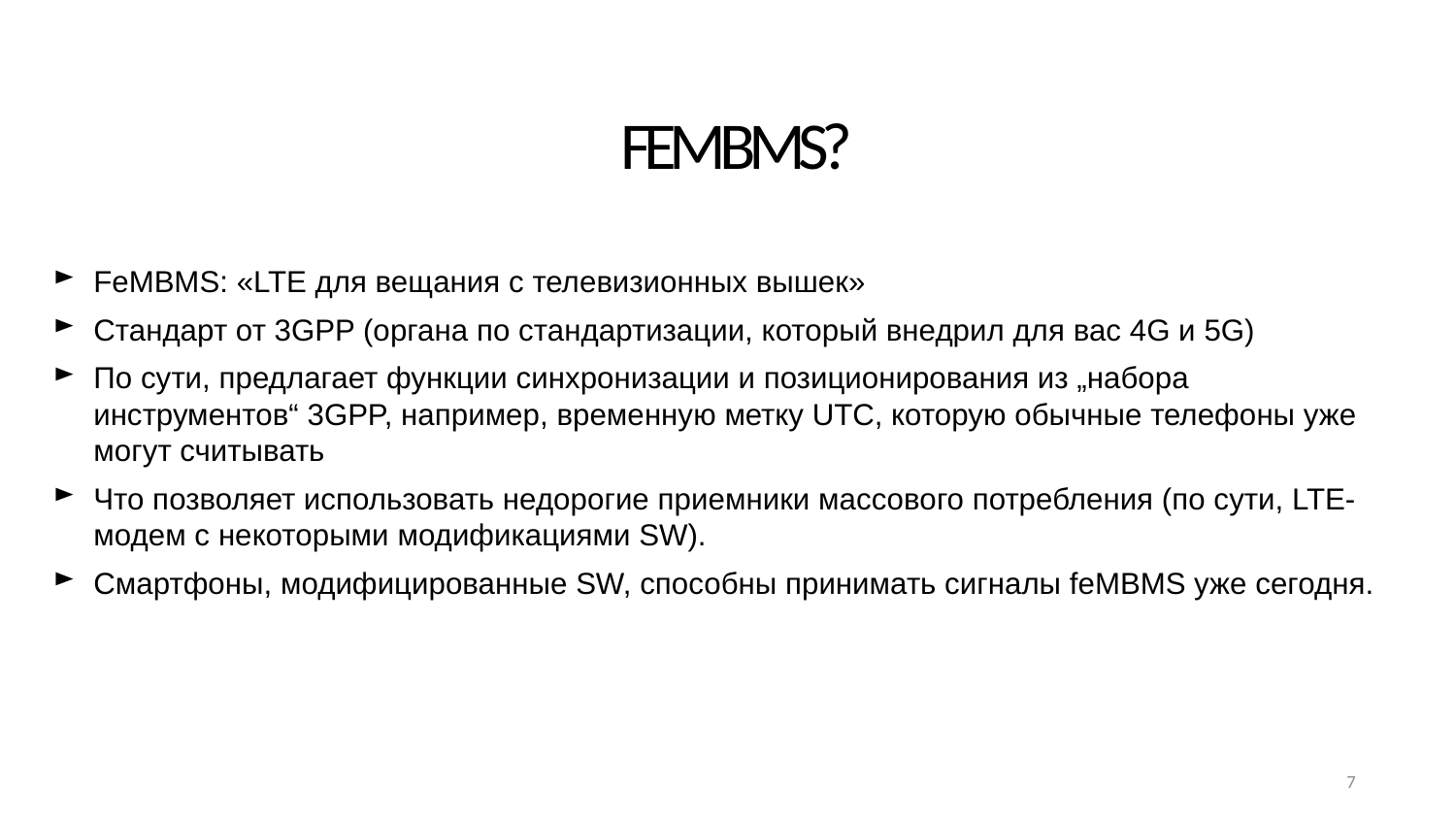

# FEMBMS?
FeMBMS: «LTE для вещания с телевизионных вышек»
Стандарт от 3GPP (органа по стандартизации, который внедрил для вас 4G и 5G)
По сути, предлагает функции синхронизации и позиционирования из „набора инструментов“ 3GPP, например, временную метку UTC, которую обычные телефоны уже могут считывать
Что позволяет использовать недорогие приемники массового потребления (по сути, LTE-модем с некоторыми модификациями SW).
Смартфоны, модифицированные SW, способны принимать сигналы feMBMS уже сегодня.
7